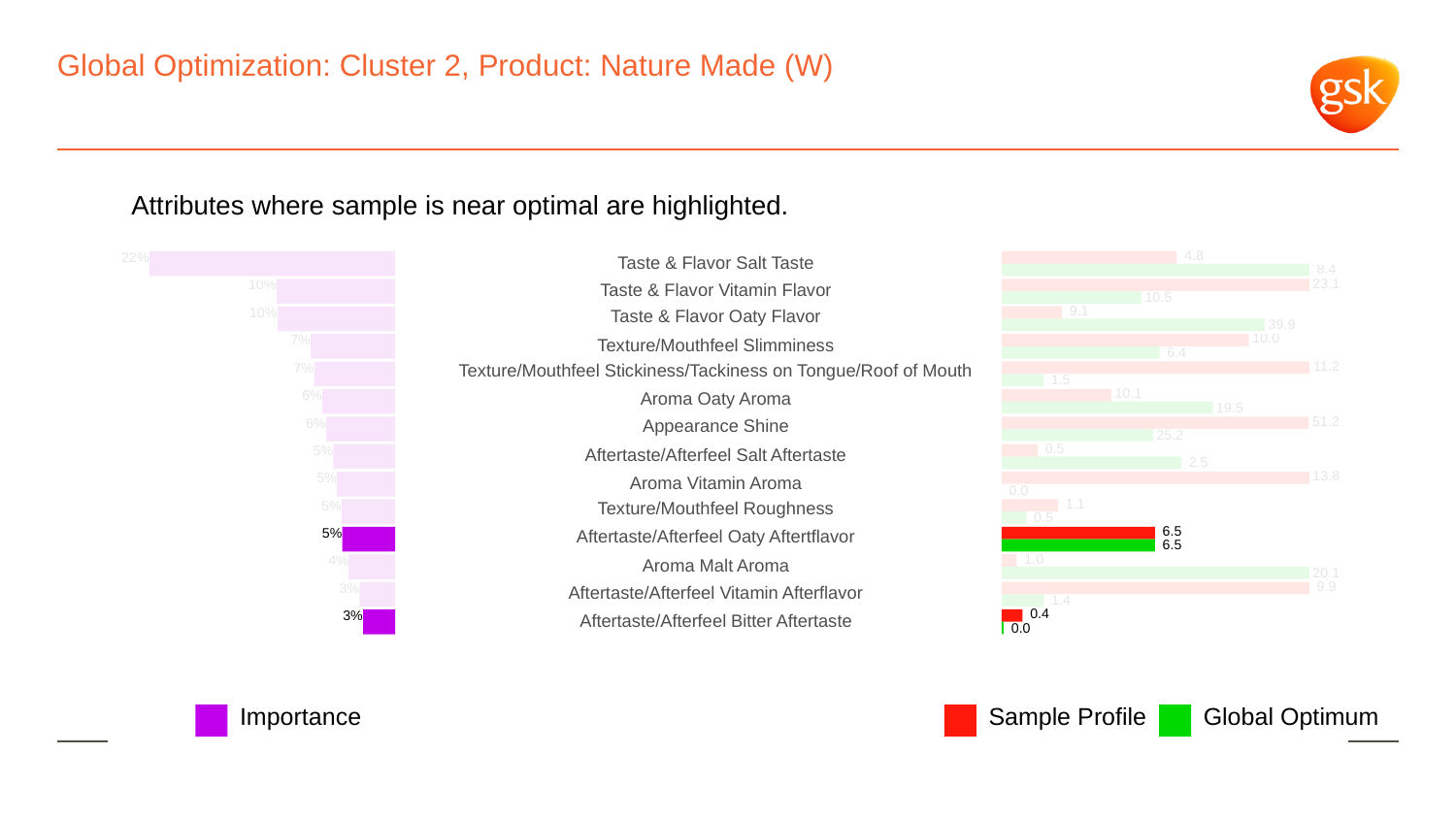

# Global Optimization: Cluster 2, Product: Nature Made (W)

Attributes where sample is near optimal are highlighted.

  4.8
22%
Taste & Flavor Salt Taste

  8.4

 23.1
10%
Taste & Flavor Vitamin Flavor

 10.5

  9.1
10%
Taste & Flavor Oaty Flavor

 39.9

 10.0
7%
Texture/Mouthfeel Slimminess

  6.4

 11.2
7%
Texture/Mouthfeel Stickiness/Tackiness on Tongue/Roof of Mouth

  1.5

 10.1
6%
Aroma Oaty Aroma

 19.5

 51.2
6%
Appearance Shine

 25.2

  0.5
5%
Aftertaste/Afterfeel Salt Aftertaste

  2.5

 13.8
5%
Aroma Vitamin Aroma

  0.0

  1.1
5%
Texture/Mouthfeel Roughness

  0.5

  6.5
5%
Aftertaste/Afterfeel Oaty Aftertflavor

  6.5

  1.0
4%
Aroma Malt Aroma

 20.1

  9.9
3%
Aftertaste/Afterfeel Vitamin Afterflavor

  1.4

  0.4
3%
Aftertaste/Afterfeel Bitter Aftertaste

  0.0

Global Optimum
Sample Profile
Importance